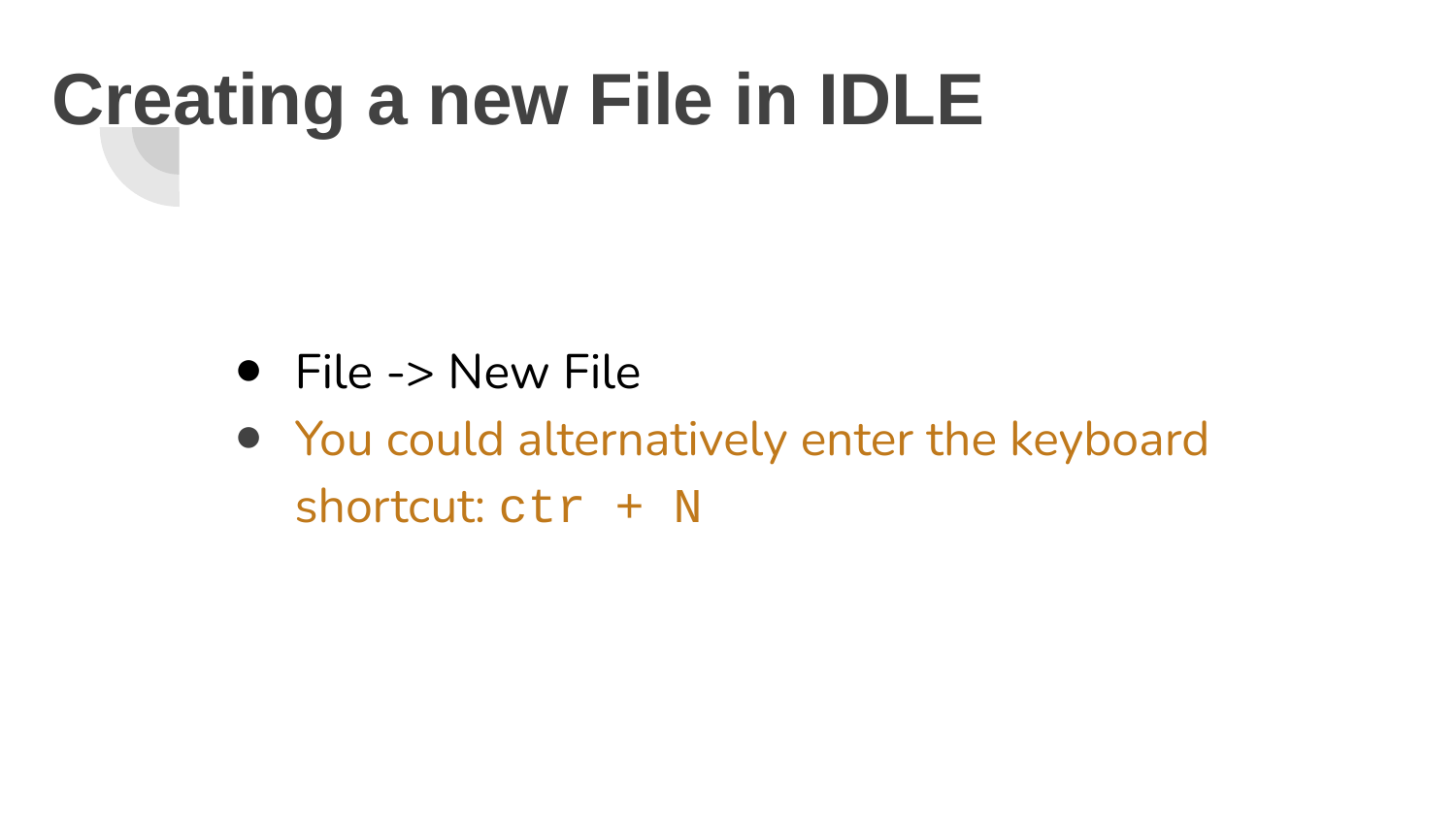

Creating a new File in IDLE
File -> New File
You could alternatively enter the keyboard shortcut: ctr + N